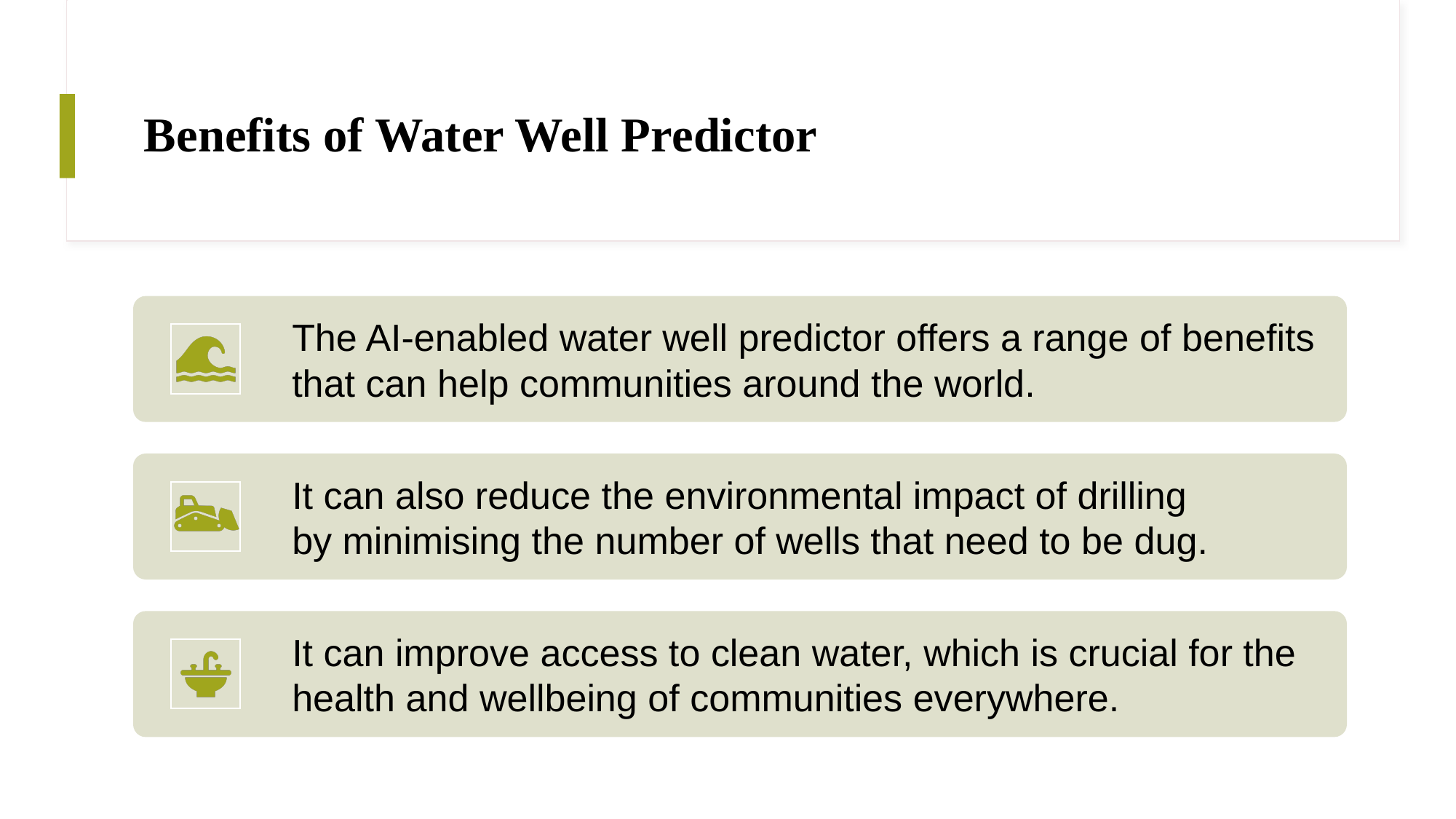

# Benefits of Water Well Predictor
The AI-enabled water well predictor offers a range of benefits that can help communities around the world.
It can also reduce the environmental impact of drilling by minimising the number of wells that need to be dug.
It can improve access to clean water, which is crucial for the health and wellbeing of communities everywhere.